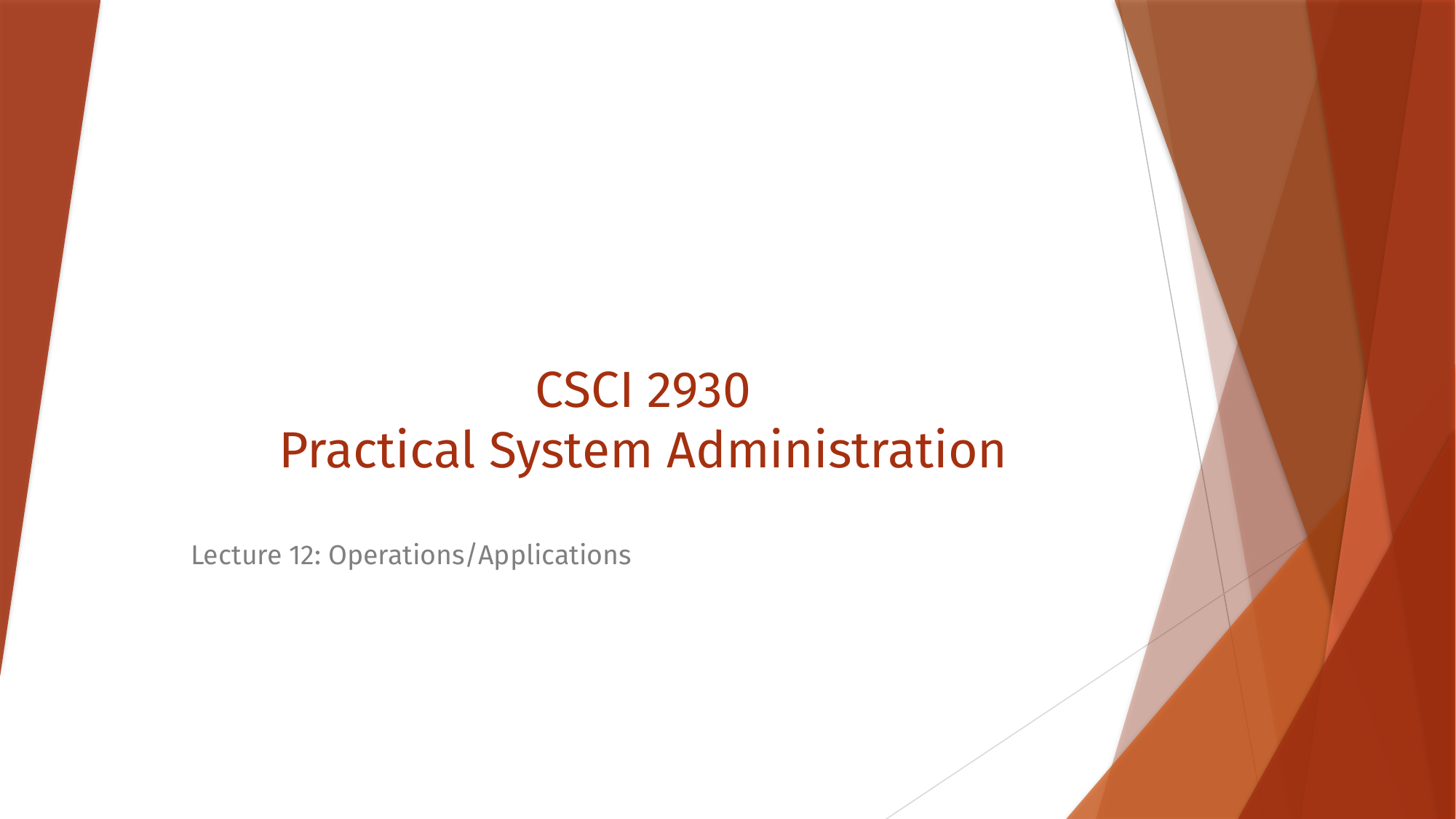

# CSCI 2930 Practical System Administration

Lecture 12: Operations/Applications